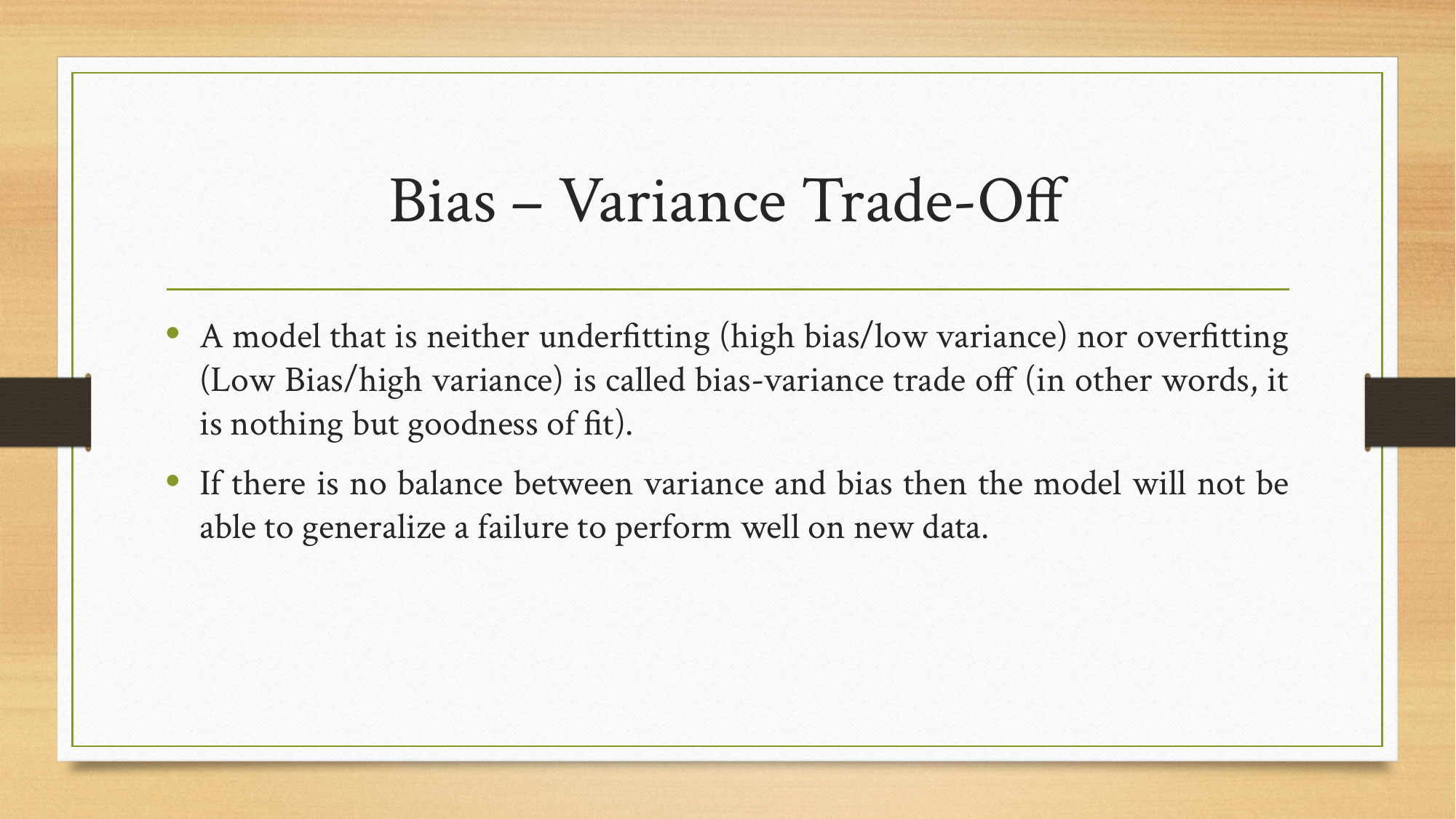

# Bias – Variance Trade-Off
A model that is neither underfitting (high bias/low variance) nor overfitting (Low Bias/high variance) is called bias-variance trade off (in other words, it is nothing but goodness of fit).
If there is no balance between variance and bias then the model will not be able to generalize a failure to perform well on new data.